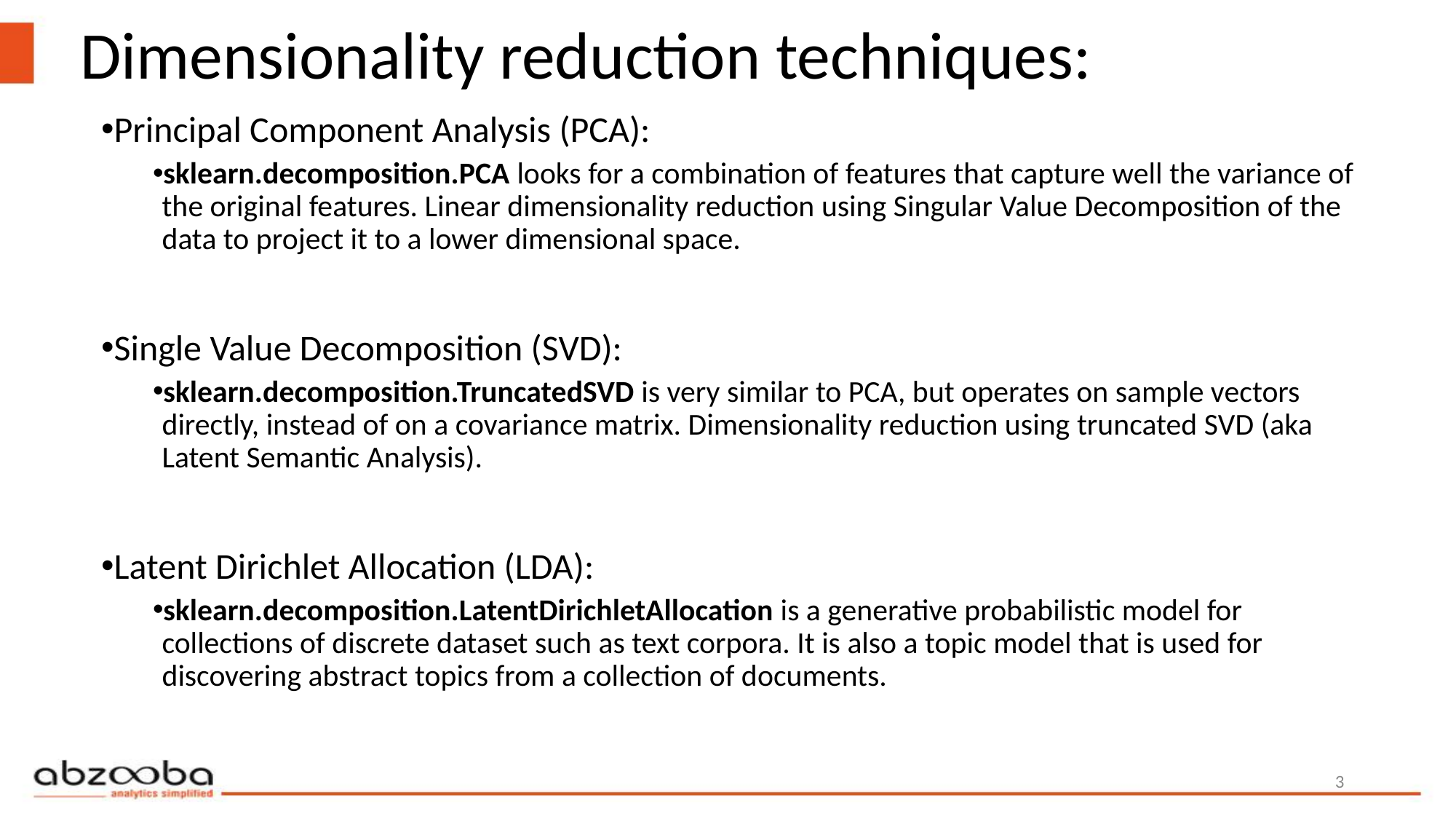

# Dimensionality reduction techniques:
Principal Component Analysis (PCA):
sklearn.decomposition.PCA looks for a combination of features that capture well the variance of the original features. Linear dimensionality reduction using Singular Value Decomposition of the data to project it to a lower dimensional space.

Single Value Decomposition (SVD):
sklearn.decomposition.TruncatedSVD is very similar to PCA, but operates on sample vectors directly, instead of on a covariance matrix. Dimensionality reduction using truncated SVD (aka Latent Semantic Analysis).

Latent Dirichlet Allocation (LDA):
sklearn.decomposition.LatentDirichletAllocation is a generative probabilistic model for collections of discrete dataset such as text corpora. It is also a topic model that is used for discovering abstract topics from a collection of documents.

3